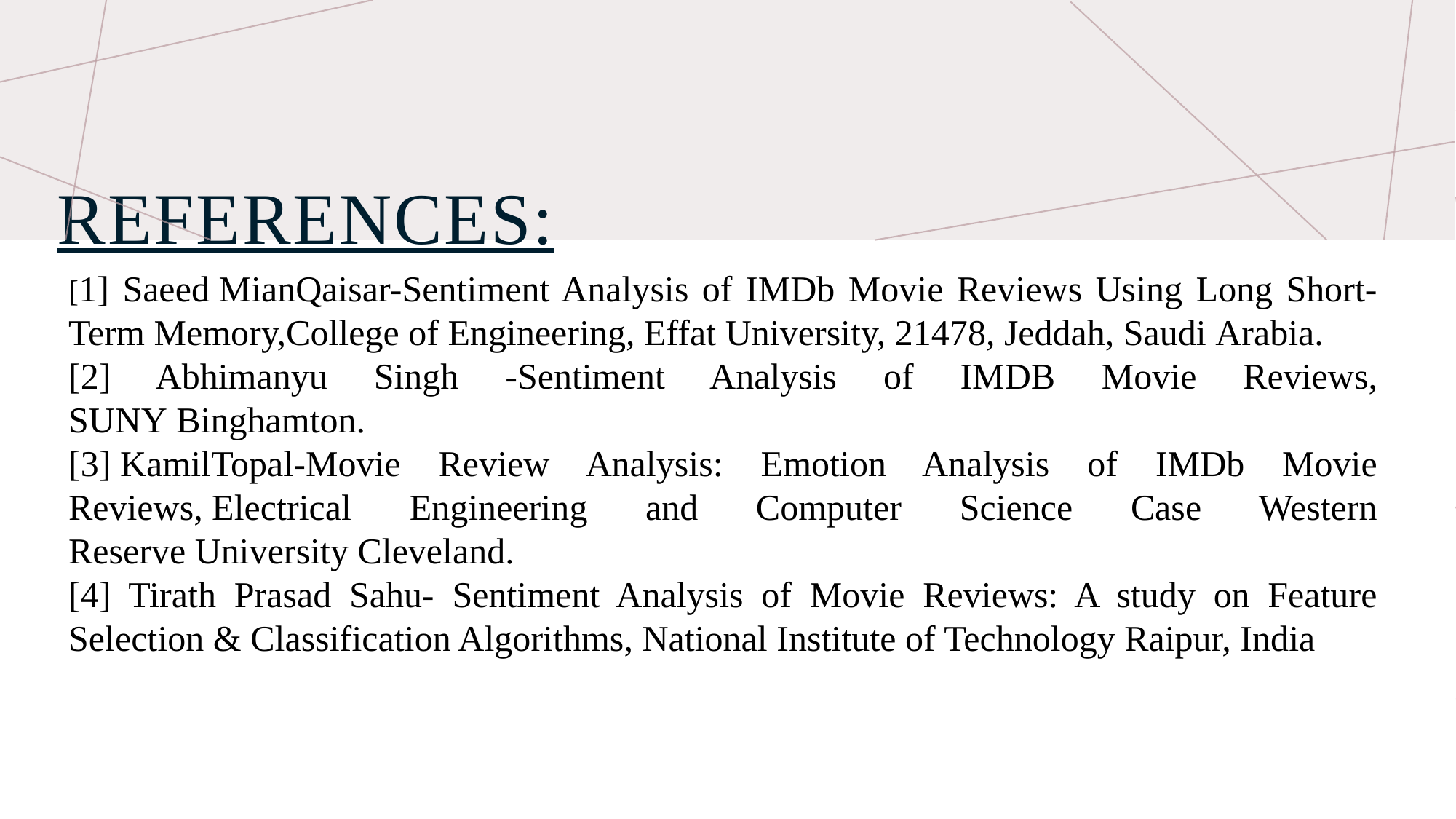

# REFERENCES:

[1] Saeed MianQaisar-Sentiment Analysis of IMDb Movie Reviews Using Long Short-Term Memory,College of Engineering, Effat University, 21478, Jeddah, Saudi Arabia.​
[2] Abhimanyu Singh -Sentiment Analysis of IMDB Movie Reviews, SUNY Binghamton.​
[3] KamilTopal-Movie Review Analysis: Emotion Analysis of IMDb Movie Reviews, Electrical Engineering and Computer Science Case Western Reserve University Cleveland.​
[4] Tirath Prasad Sahu- Sentiment Analysis of Movie Reviews: A study on Feature Selection & Classification Algorithms, National Institute of Technology Raipur, India​